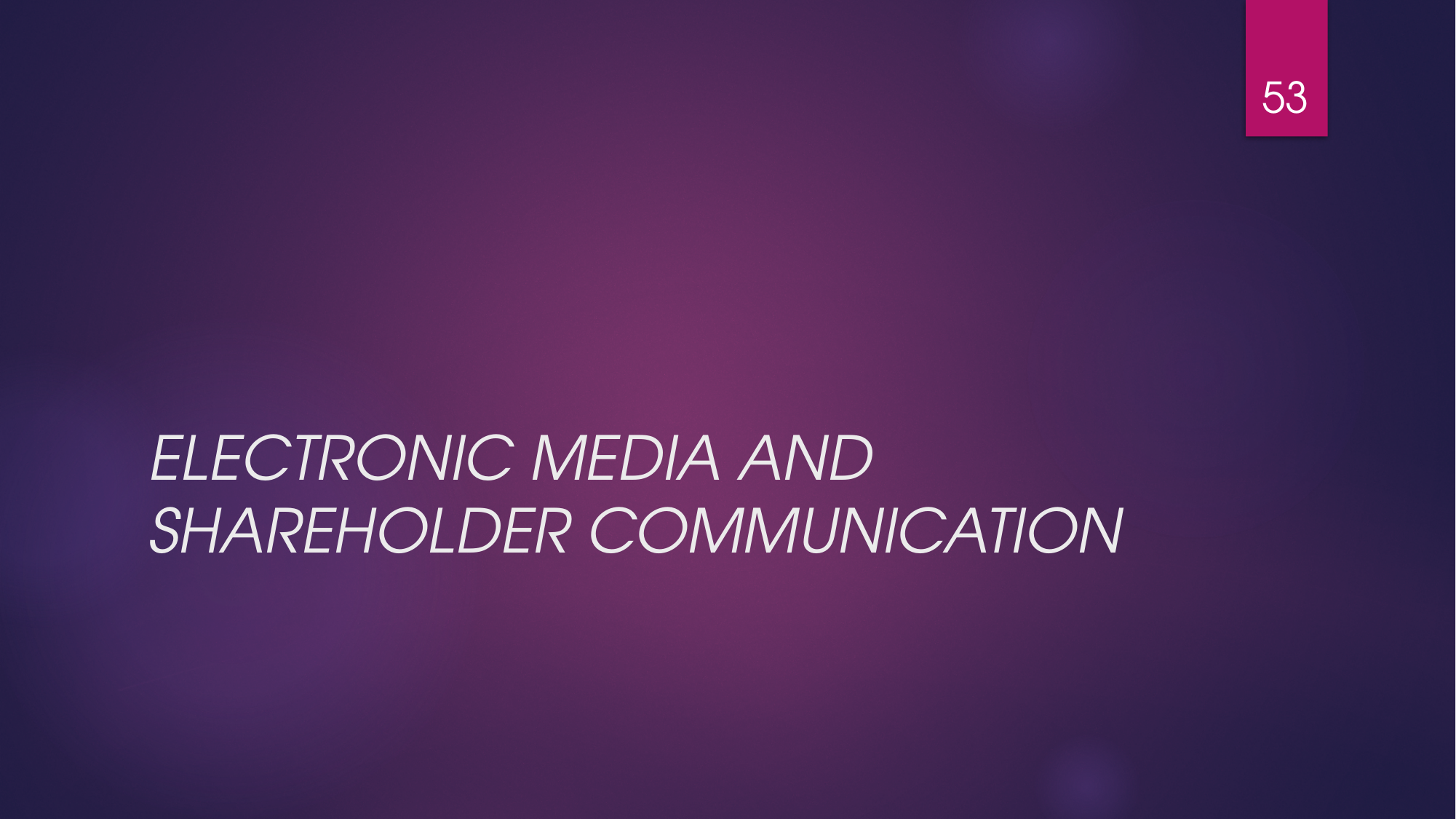

53
# ELECTRONIC MEDIA AND SHAREHOLDER COMMUNICATION